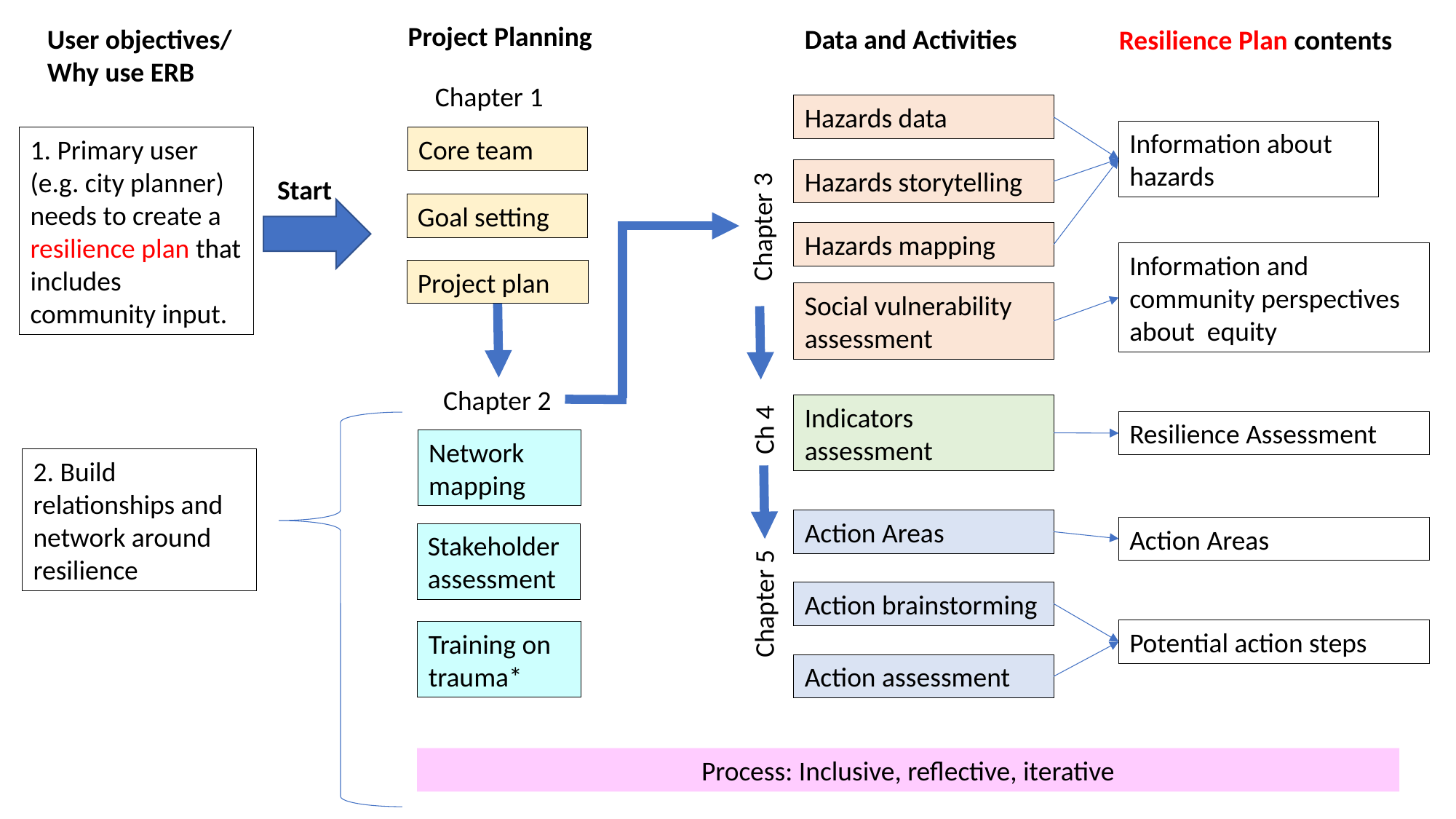

Project Planning
User objectives/ Why use ERB
Data and Activities
Resilience Plan contents
Chapter 1
Hazards data
Information about hazards
1. Primary user (e.g. city planner) needs to create a resilience plan that includes community input.
Core team
Hazards storytelling
Start
Goal setting

Chapter 3
Hazards mapping
Information and community perspectives about  equity
Project plan
Social vulnerability assessment
Chapter 2
Indicators assessment
Ch 4
Resilience Assessment

Network mapping
2. Build relationships and network around resilience
Action Areas
Action Areas
Stakeholder assessment
Chapter 5
Action brainstorming
Potential action steps
Training on trauma*
Action assessment
Process: Inclusive, reflective, iterative